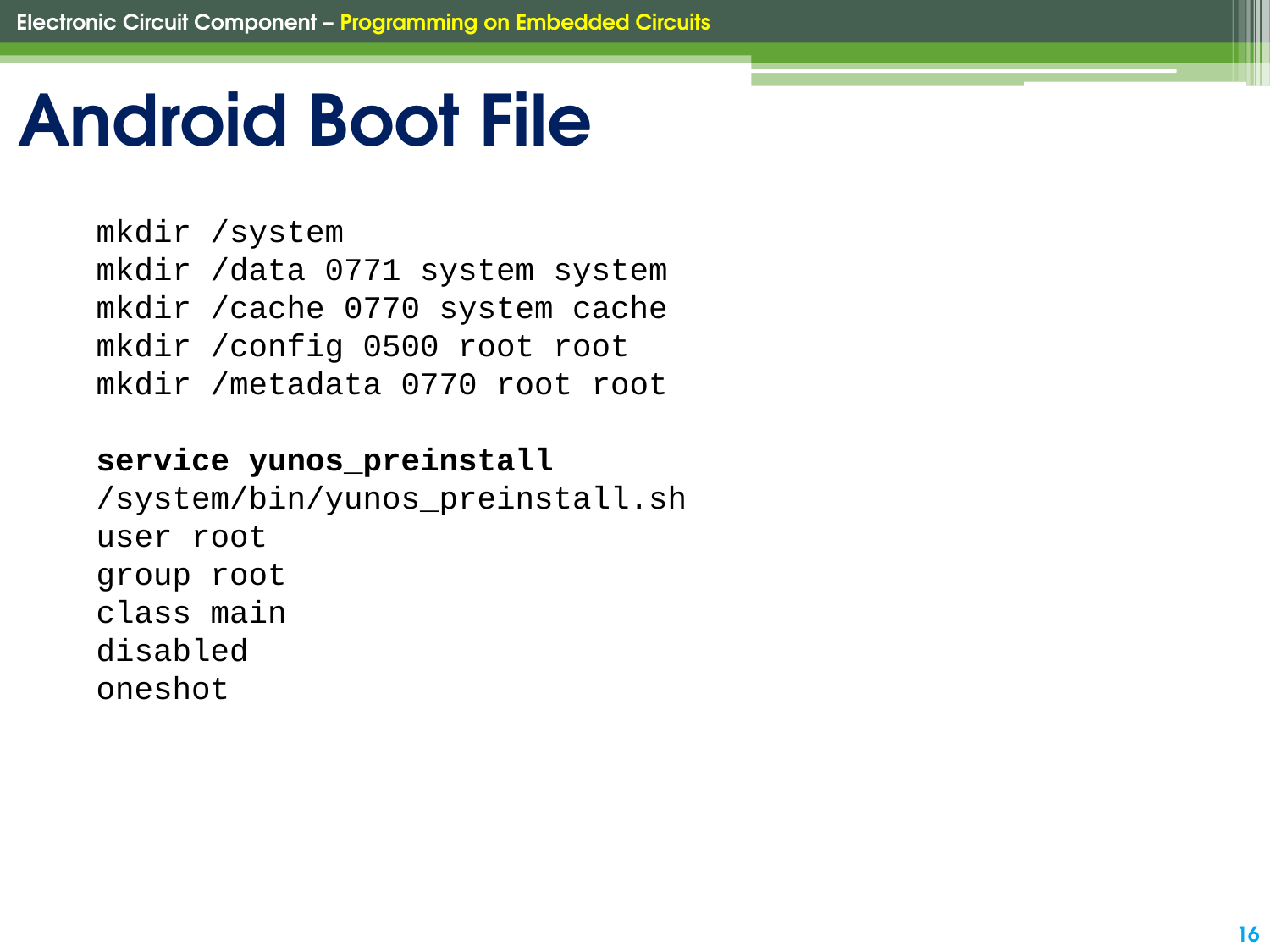

# Android Boot File
mkdir /system
mkdir /data 0771 system system
mkdir /cache 0770 system cache
mkdir /config 0500 root root
mkdir /metadata 0770 root root

service yunos_preinstall /system/bin/yunos_preinstall.sh
user root
group root
class main
disabled
oneshot